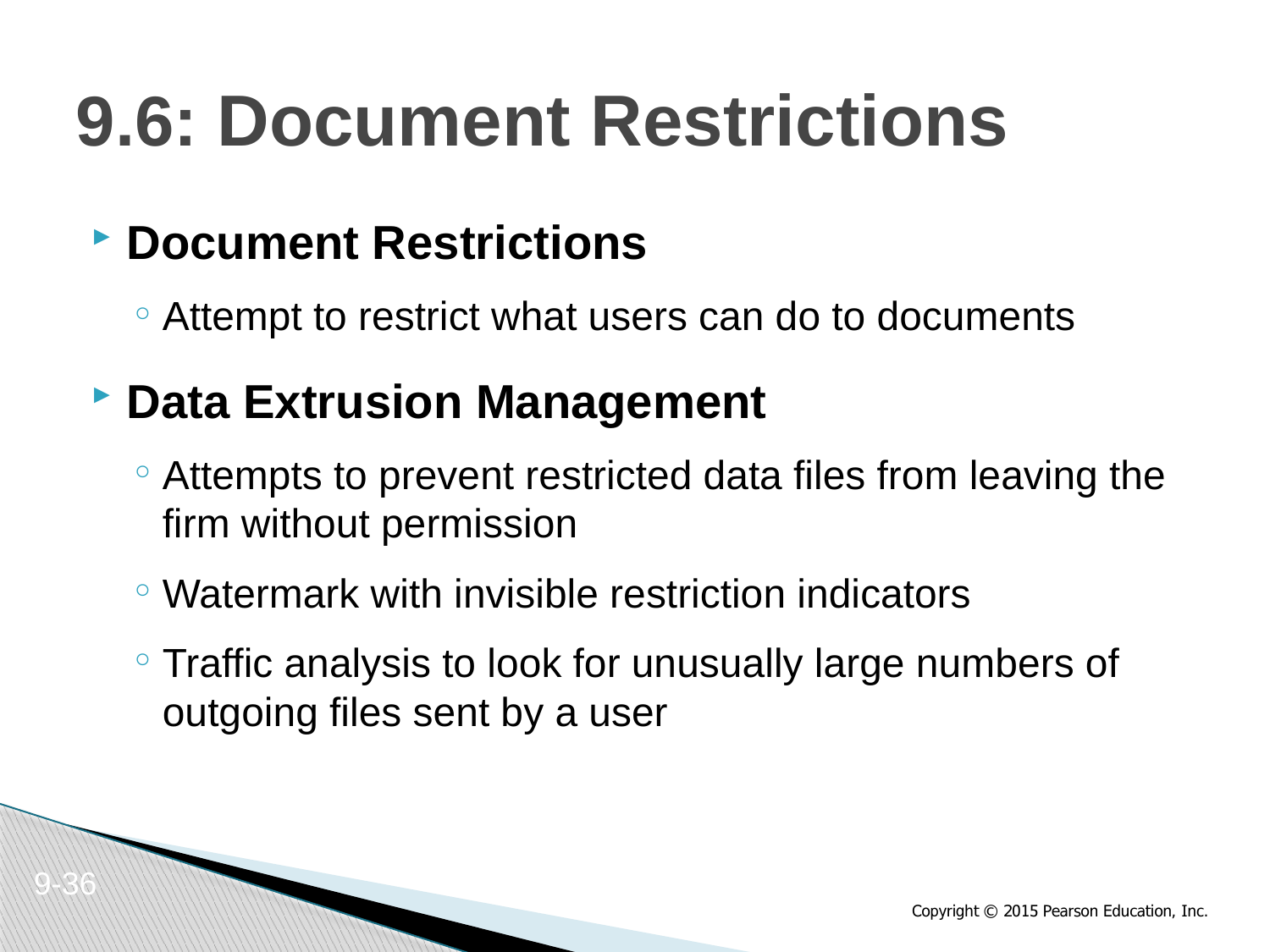

# 9.6: Document Restrictions
Document Restrictions
Attempt to restrict what users can do to documents
Data Extrusion Management
Attempts to prevent restricted data files from leaving the firm without permission
Watermark with invisible restriction indicators
Traffic analysis to look for unusually large numbers of outgoing files sent by a user

9-36